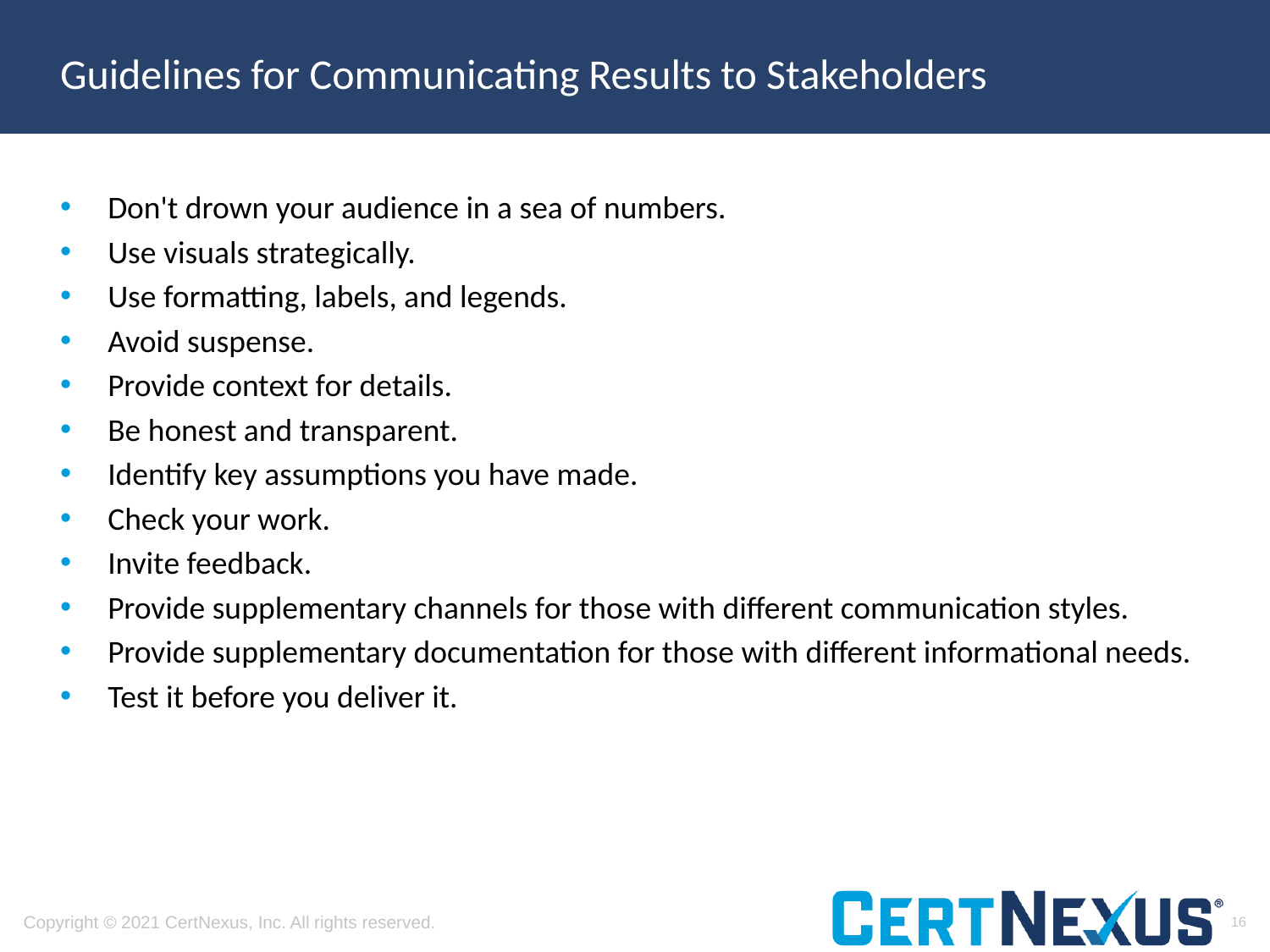

# Guidelines for Communicating Results to Stakeholders
Don't drown your audience in a sea of numbers.
Use visuals strategically.
Use formatting, labels, and legends.
Avoid suspense.
Provide context for details.
Be honest and transparent.
Identify key assumptions you have made.
Check your work.
Invite feedback.
Provide supplementary channels for those with different communication styles.
Provide supplementary documentation for those with different informational needs.
Test it before you deliver it.
16